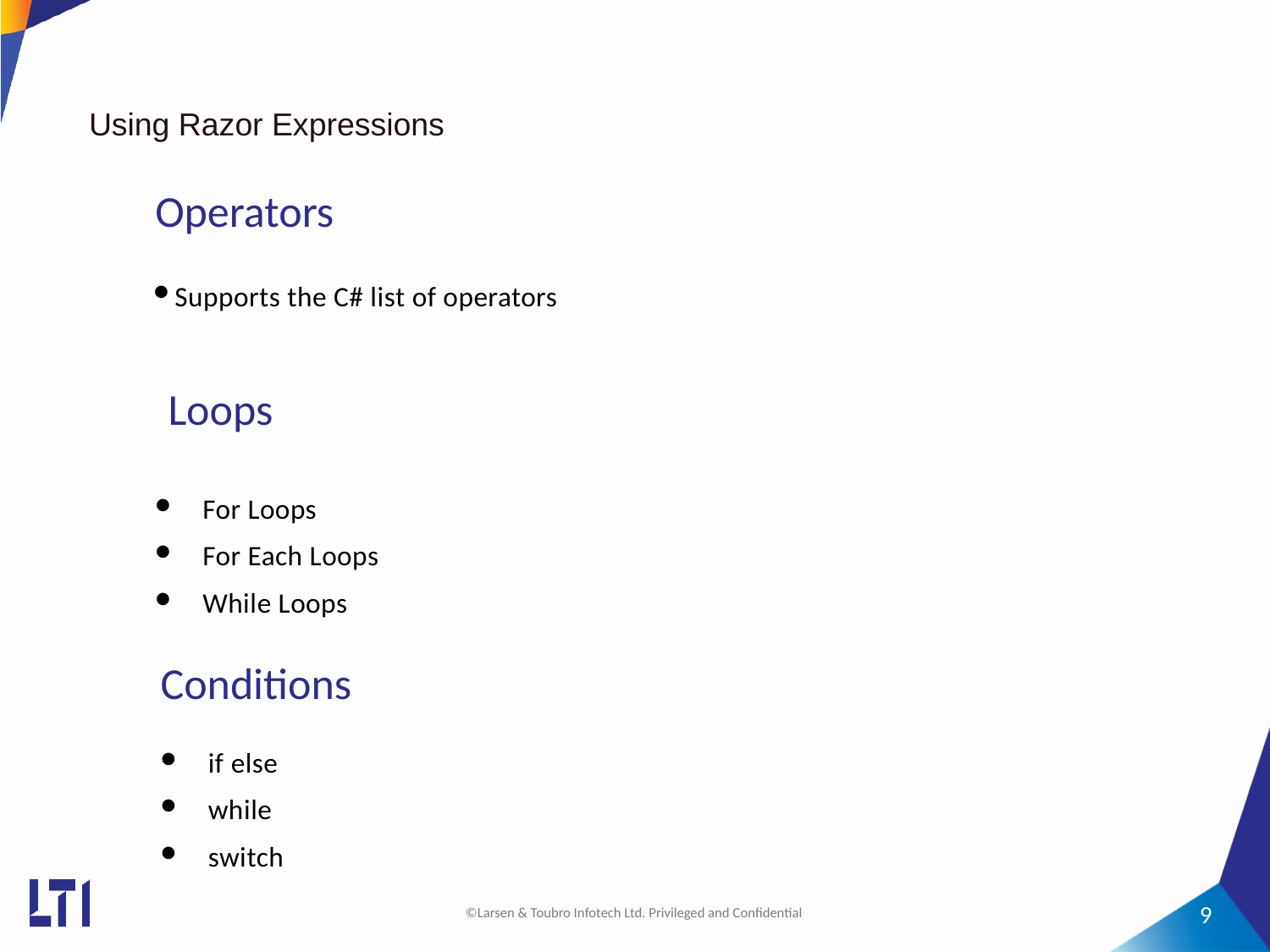

Using Razor Expressions
Operators
Supports the C# list of operators
# Loops
For Loops
For Each Loops
While Loops
Conditions
if else
while
switch